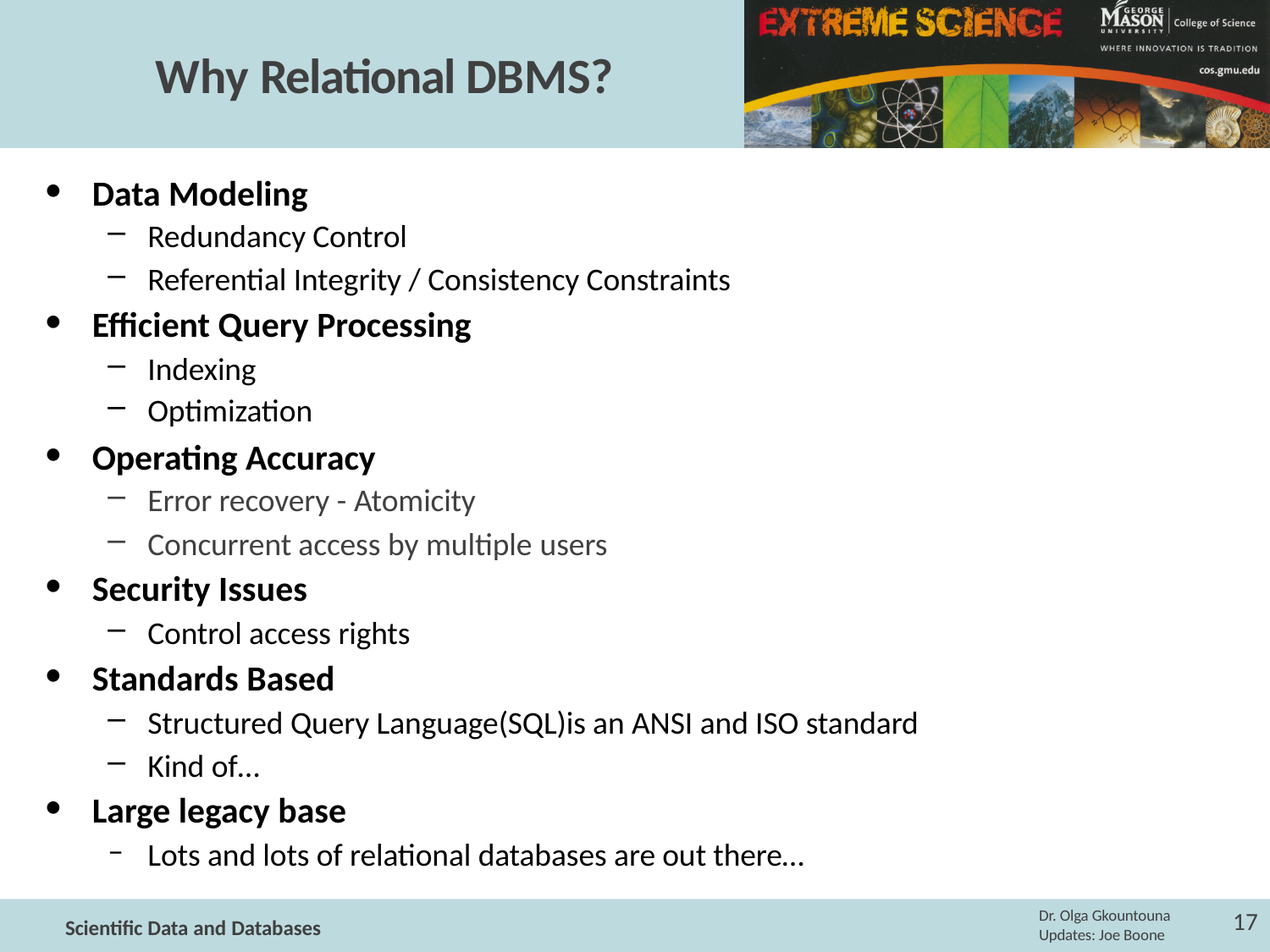

# Why Relational DBMS?
Data Modeling
Redundancy Control
Referential Integrity / Consistency Constraints
Efficient Query Processing
Indexing
Optimization
Operating Accuracy
Error recovery - Atomicity
Concurrent access by multiple users
Security Issues
Control access rights
Standards Based
Structured Query Language(SQL)is an ANSI and ISO standard
Kind of…
Large legacy base
Lots and lots of relational databases are out there…
17